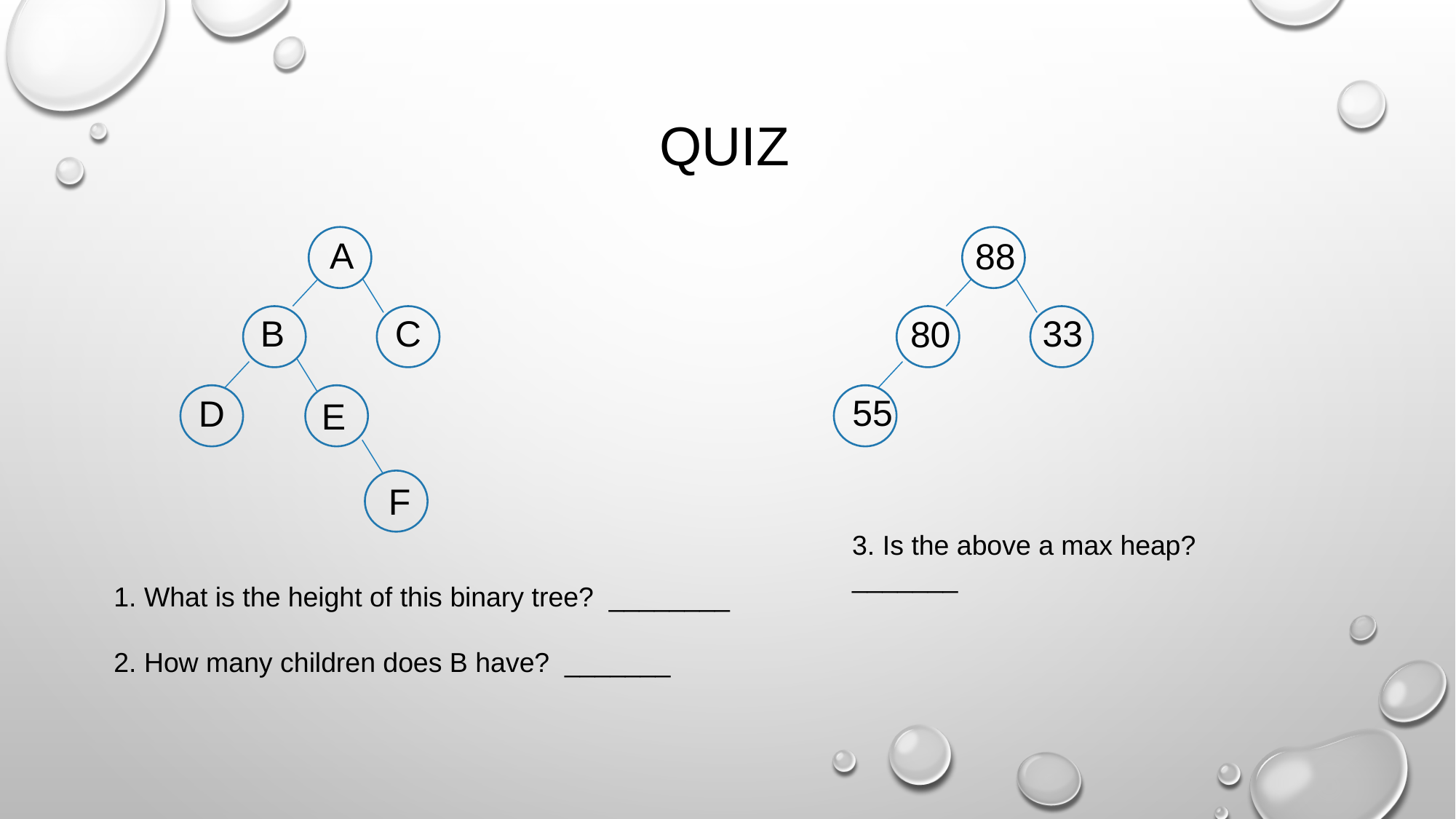

# Quiz

A
C
B

D

E

F

88
33

80

55

3. Is the above a max heap?  _______
1. What is the height of this binary tree?  ________

2. How many children does B have?  _______